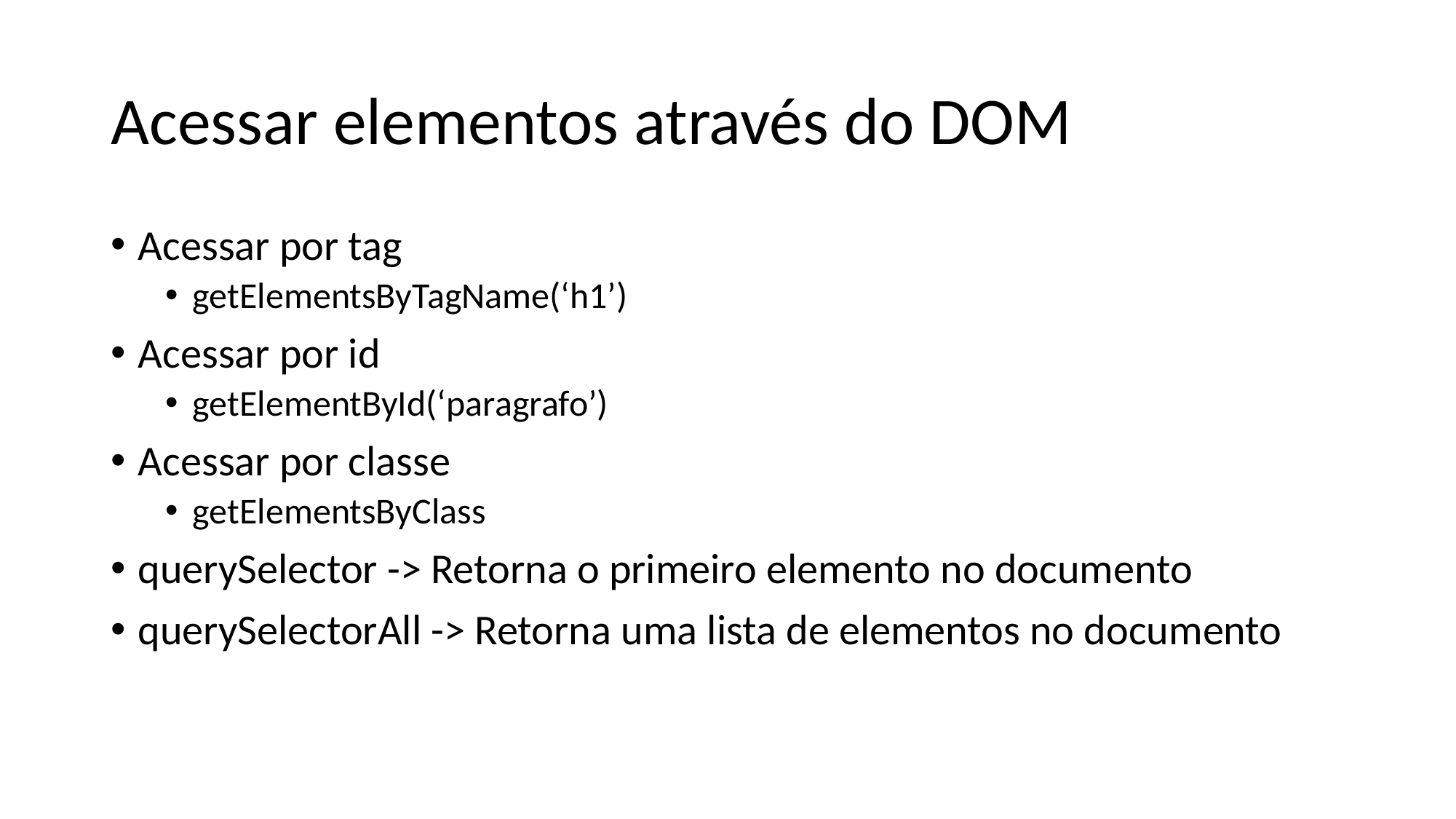

# Acessar elementos através do DOM
Acessar por tag
getElementsByTagName(‘h1’)
Acessar por id
getElementById(‘paragrafo’)
Acessar por classe
getElementsByClass
querySelector -> Retorna o primeiro elemento no documento
querySelectorAll -> Retorna uma lista de elementos no documento